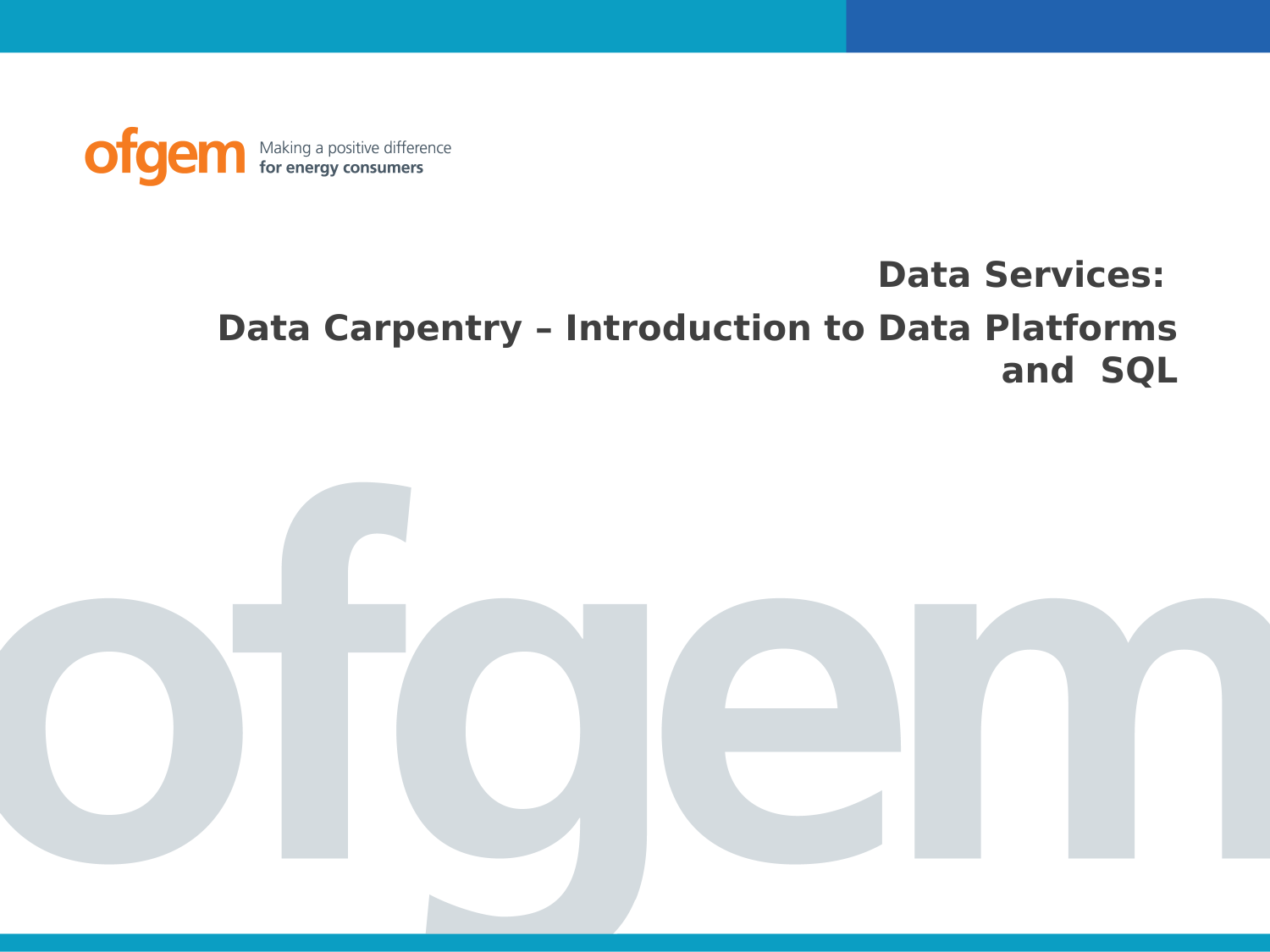

Data Services:
Data Carpentry – Introduction to Data Platforms and  SQL